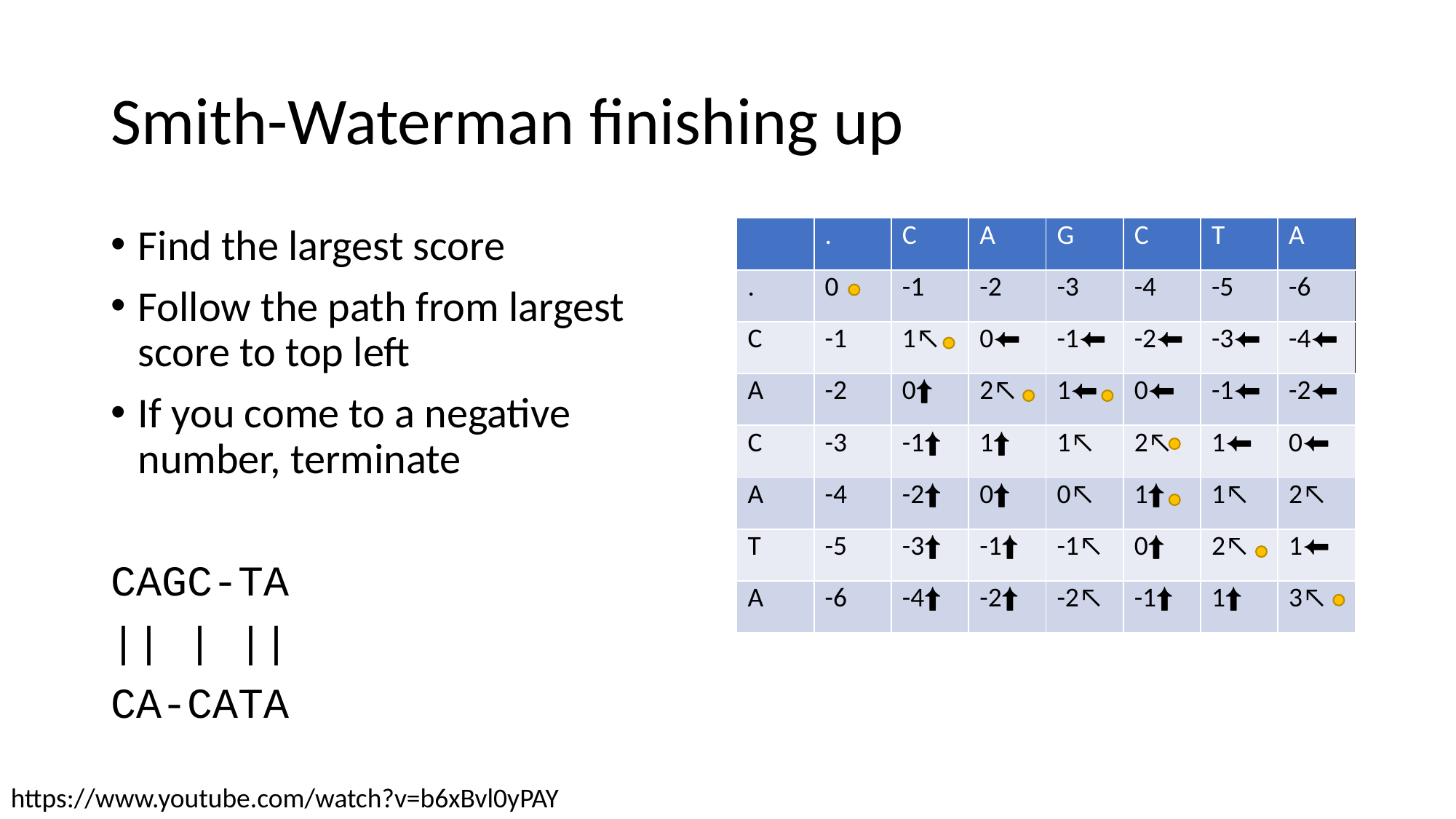

# Smith-Waterman finishing up
|  | . | C | A | G | C | T | A |
| --- | --- | --- | --- | --- | --- | --- | --- |
| . | 0 | -1 | -2 | -3 | -4 | -5 | -6 |
| C | -1 | 1↖ | 0⬅ | -1⬅ | -2⬅ | -3⬅ | -4⬅ |
| A | -2 | 0⬆ | 2↖ | 1⬅ | 0⬅ | -1⬅ | -2⬅ |
| C | -3 | -1⬆ | 1⬆ | 1↖ | 2↖ | 1⬅ | 0⬅ |
| A | -4 | -2⬆ | 0⬆ | 0↖ | 1⬆ | 1↖ | 2↖ |
| T | -5 | -3⬆ | -1⬆ | -1↖ | 0⬆ | 2↖ | 1⬅ |
| A | -6 | -4⬆ | -2⬆ | -2↖ | -1⬆ | 1⬆ | 3↖ |
Find the largest score
Follow the path from largest score to top left
If you come to a negative number, terminate

CAGC-TA
|| | ||
CA-CATA

https://www.youtube.com/watch?v=b6xBvl0yPAY